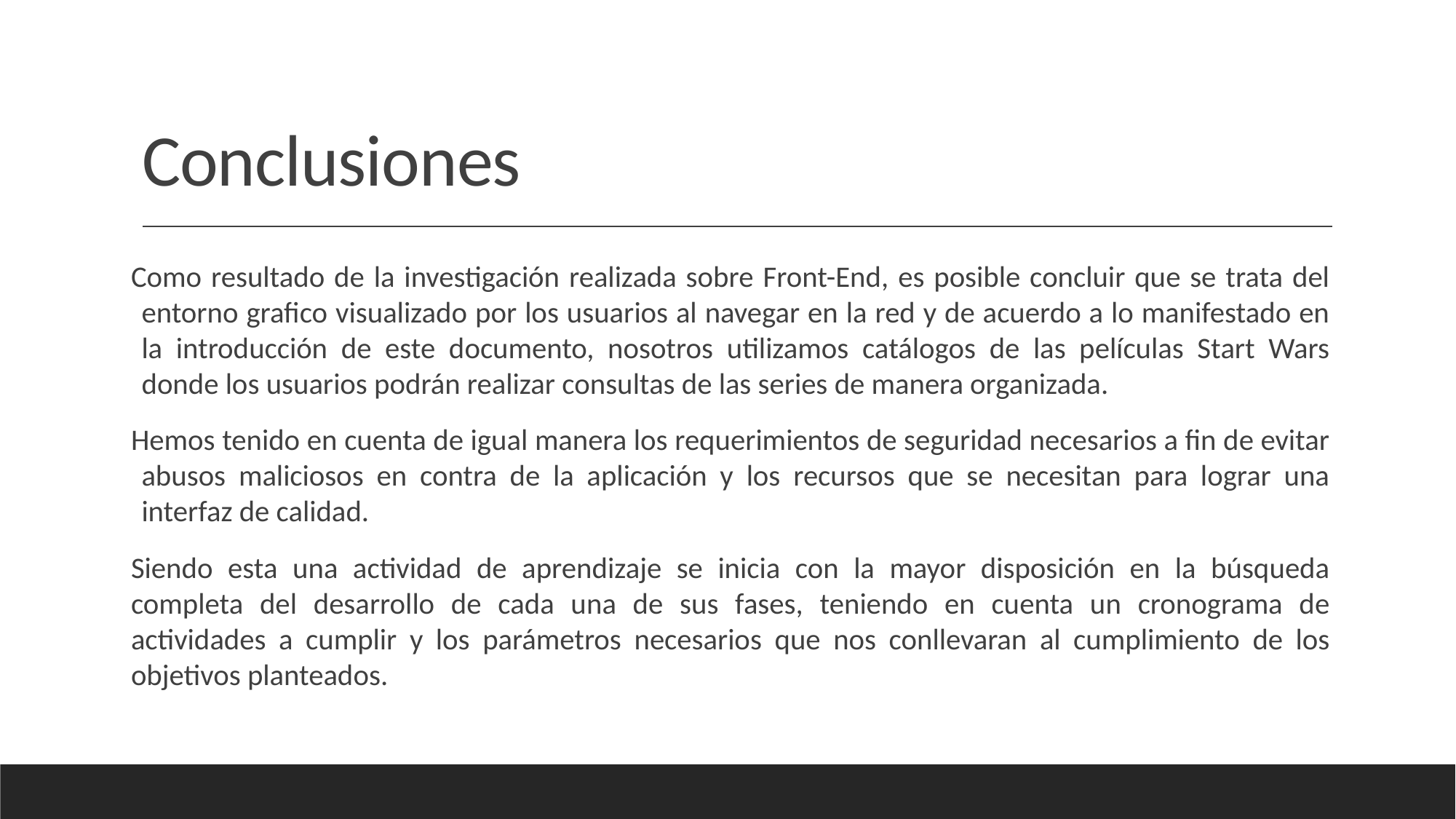

# Conclusiones
Como resultado de la investigación realizada sobre Front-End, es posible concluir que se trata del entorno grafico visualizado por los usuarios al navegar en la red y de acuerdo a lo manifestado en la introducción de este documento, nosotros utilizamos catálogos de las películas Start Wars donde los usuarios podrán realizar consultas de las series de manera organizada.
Hemos tenido en cuenta de igual manera los requerimientos de seguridad necesarios a fin de evitar abusos maliciosos en contra de la aplicación y los recursos que se necesitan para lograr una interfaz de calidad.
Siendo esta una actividad de aprendizaje se inicia con la mayor disposición en la búsqueda completa del desarrollo de cada una de sus fases, teniendo en cuenta un cronograma de actividades a cumplir y los parámetros necesarios que nos conllevaran al cumplimiento de los objetivos planteados.